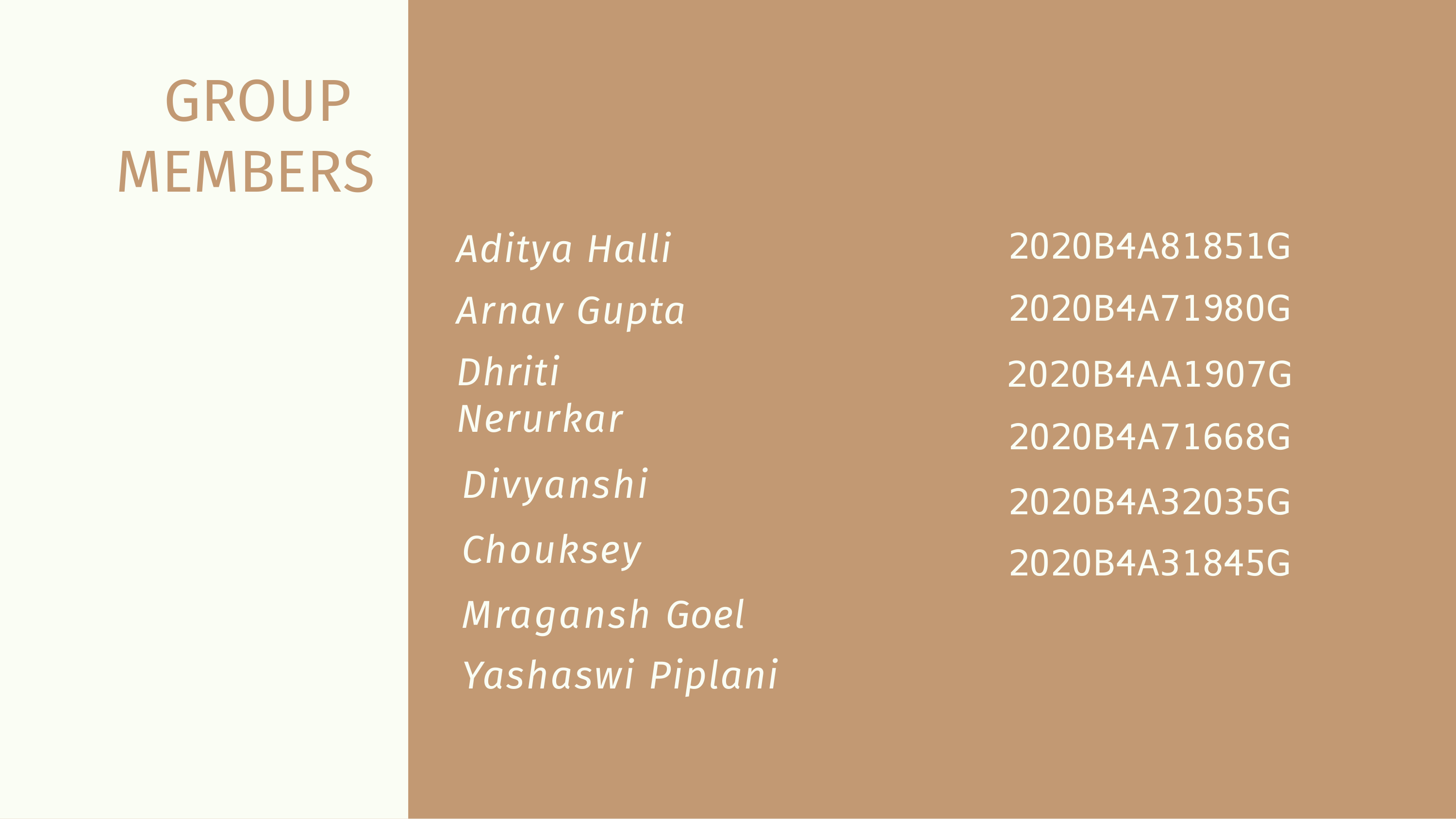

# GROUP    MEMBERS
2020B4A81851G
2020B4A71980G
2020B4AA1907G
2020B4A71668G
2020B4A32035G
2020B4A31845G
Aditya Halli  Arnav Gupta
Dhriti Nerurkar
Divyanshi Chouksey  Mragansh Goel
Yashaswi Piplani